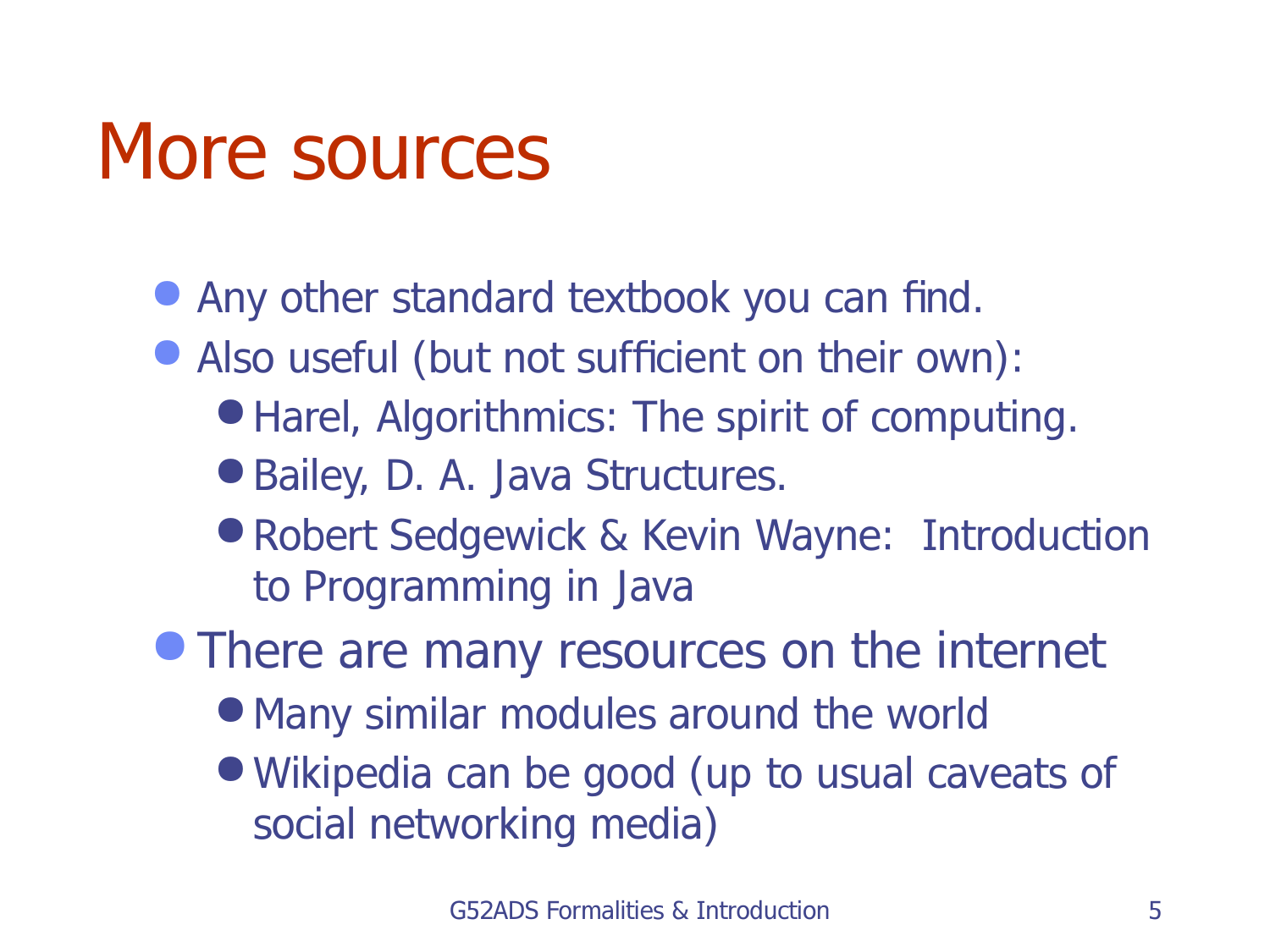

# More sources
Any other standard textbook you can find.
Also useful (but not sufficient on their own):
Harel, Algorithmics: The spirit of computing.
Bailey, D. A. Java Structures.
Robert Sedgewick & Kevin Wayne:  Introduction to Programming in Java
There are many resources on the internet
Many similar modules around the world
Wikipedia can be good (up to usual caveats of social networking media)
G52ADS Formalities & Introduction
5